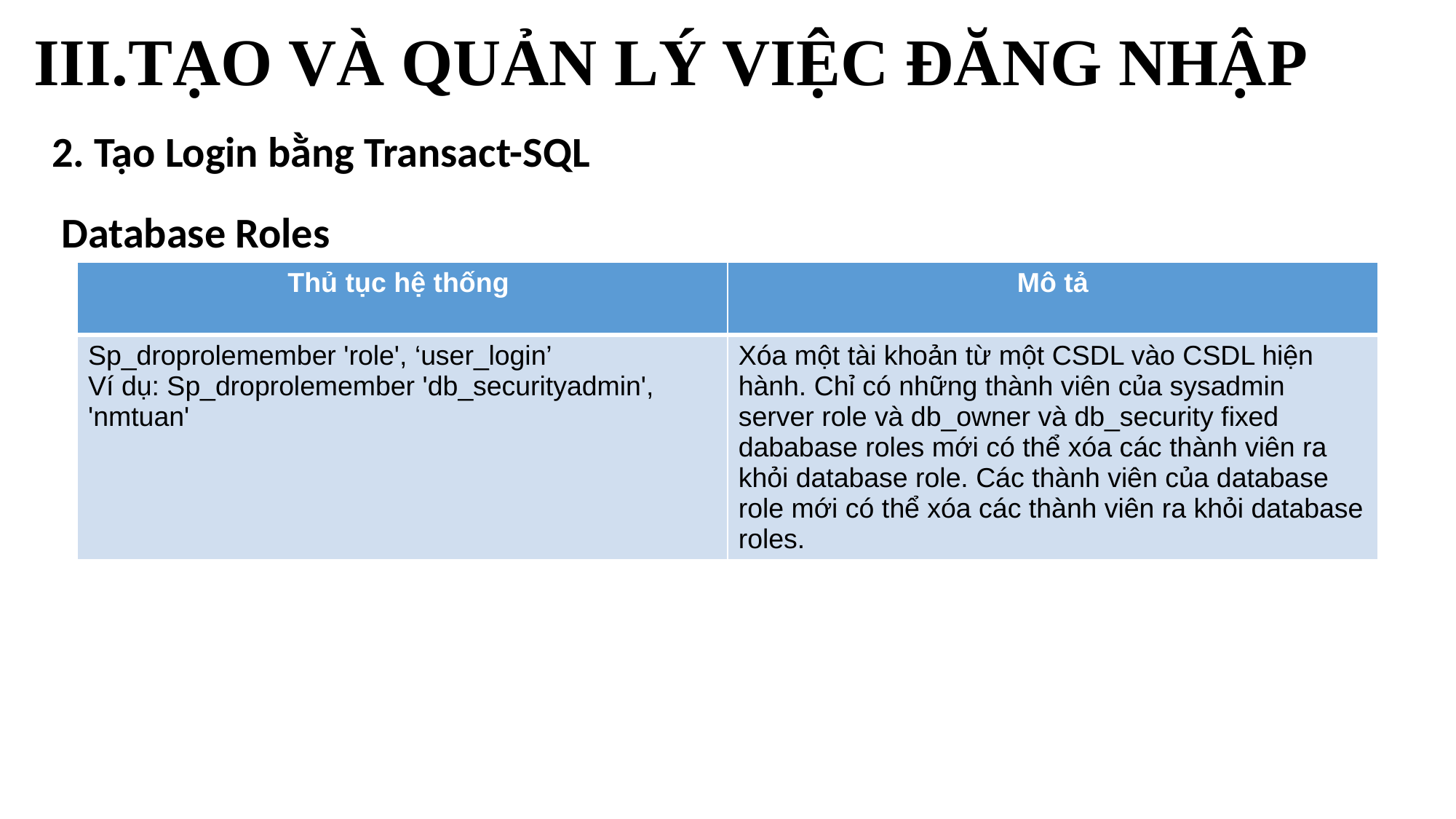

# III.TẠO VÀ QUẢN LÝ VIỆC ĐĂNG NHẬP
2. Tạo Login bằng Transact-SQL
 Database Roles
| Thủ tục hệ thống | Mô tả |
| --- | --- |
| Sp\_droprolemember 'role', ‘user\_login’ Ví dụ: Sp\_droprolemember 'db\_securityadmin', 'nmtuan' | Xóa một tài khoản từ một CSDL vào CSDL hiện hành. Chỉ có những thành viên của sysadmin server role và db\_owner và db\_security fixed dababase roles mới có thể xóa các thành viên ra khỏi database role. Các thành viên của database role mới có thể xóa các thành viên ra khỏi database roles. |